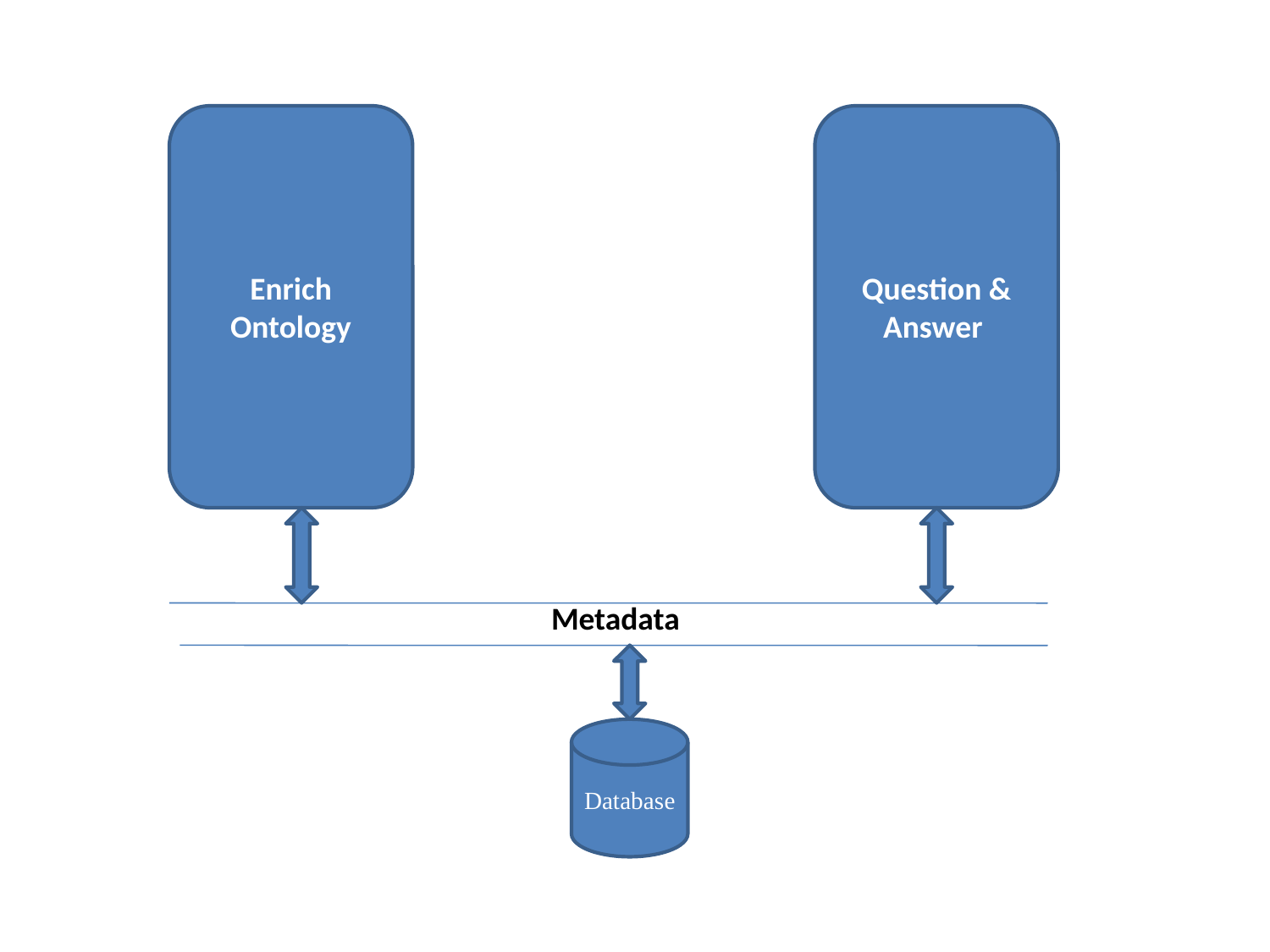

Enrich Ontology
Question & Answer

Metadata

Database